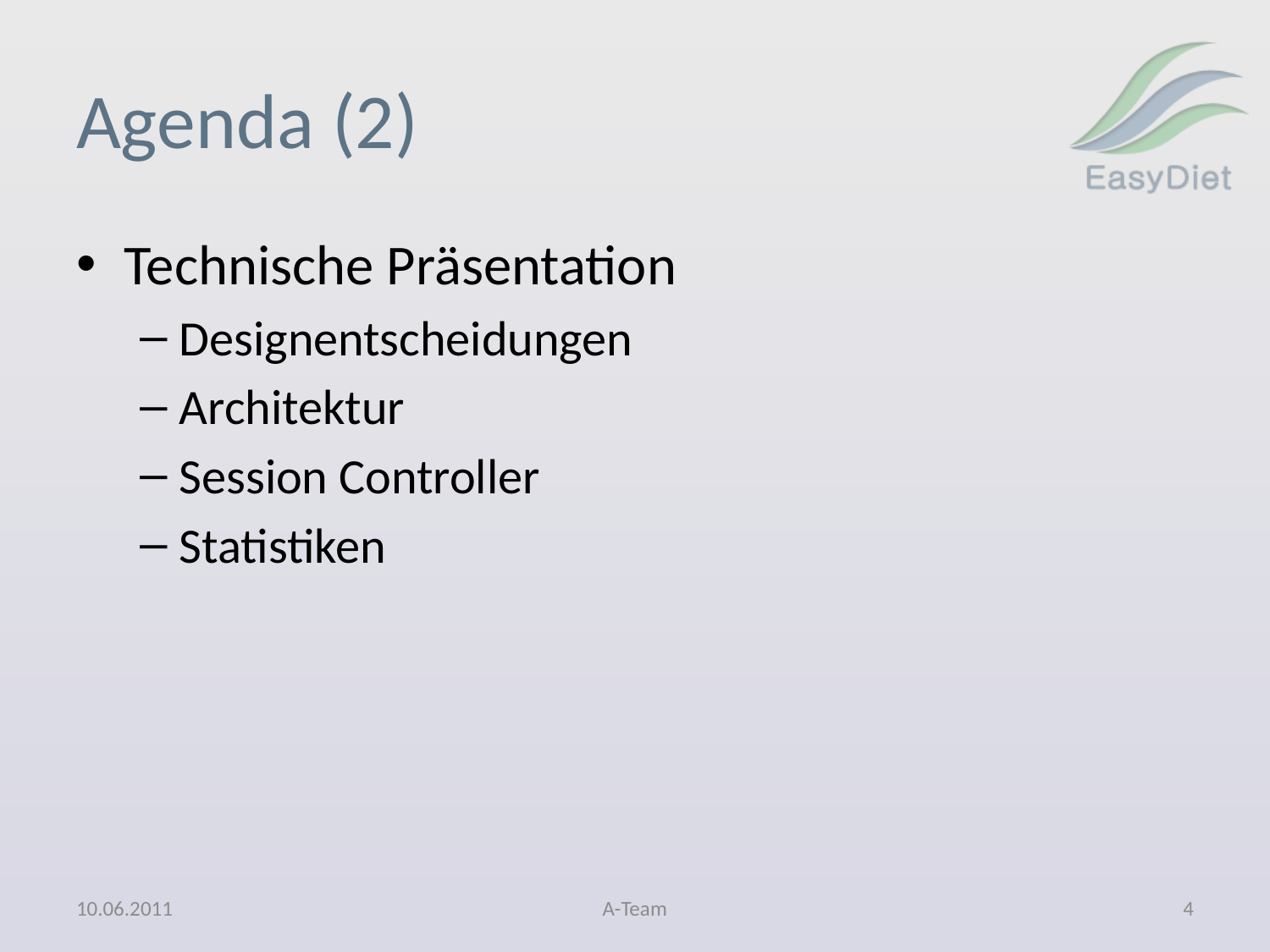

# Agenda (2)
Technische Präsentation
Designentscheidungen
Architektur
Session Controller
Statistiken

10.06.2011
A-Team
4